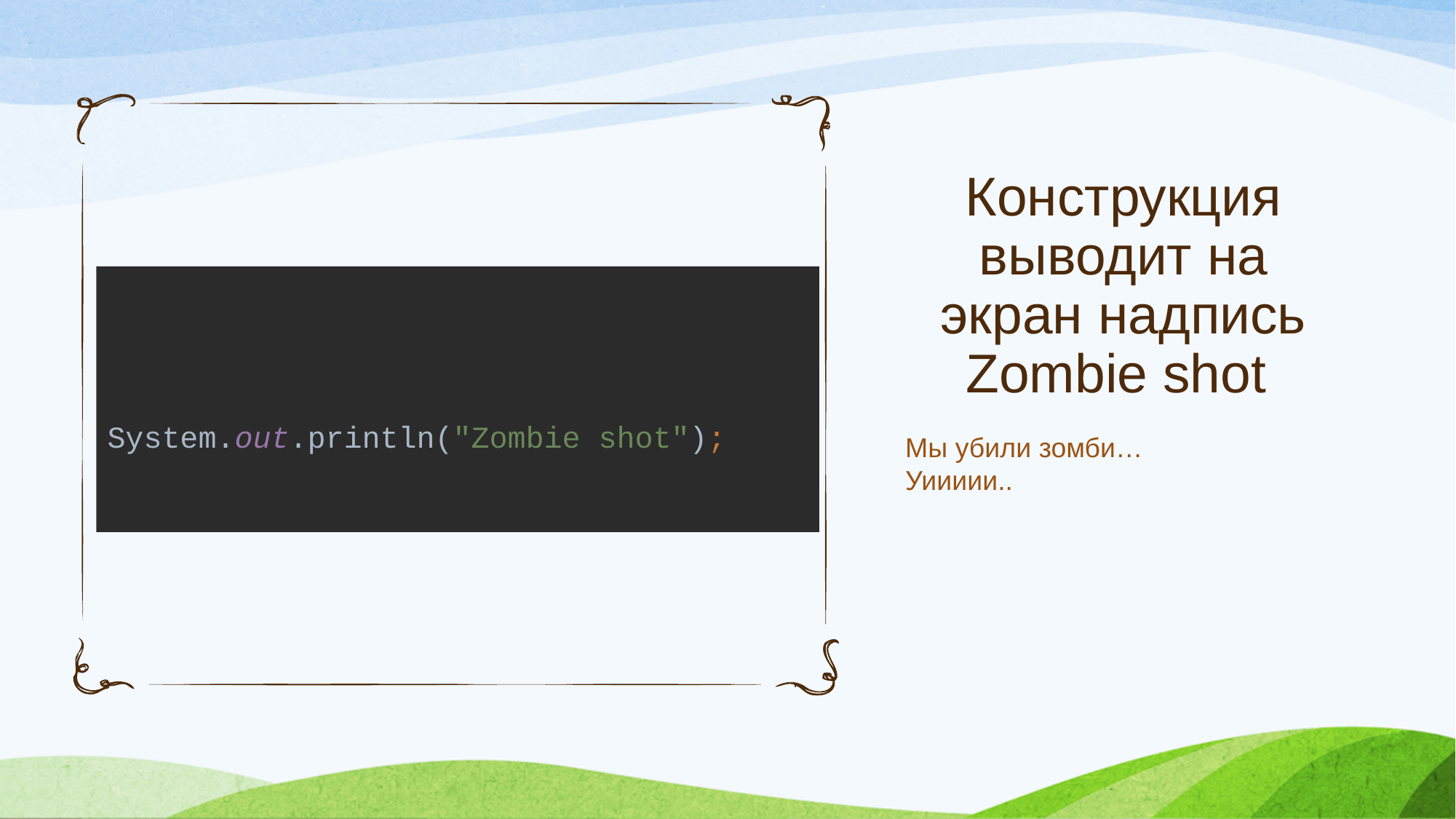

# Конструкция выводит на экран надпись Zombie shot

System.out.println("Zombie shot");

Мы убили зомби…
Уиииии..